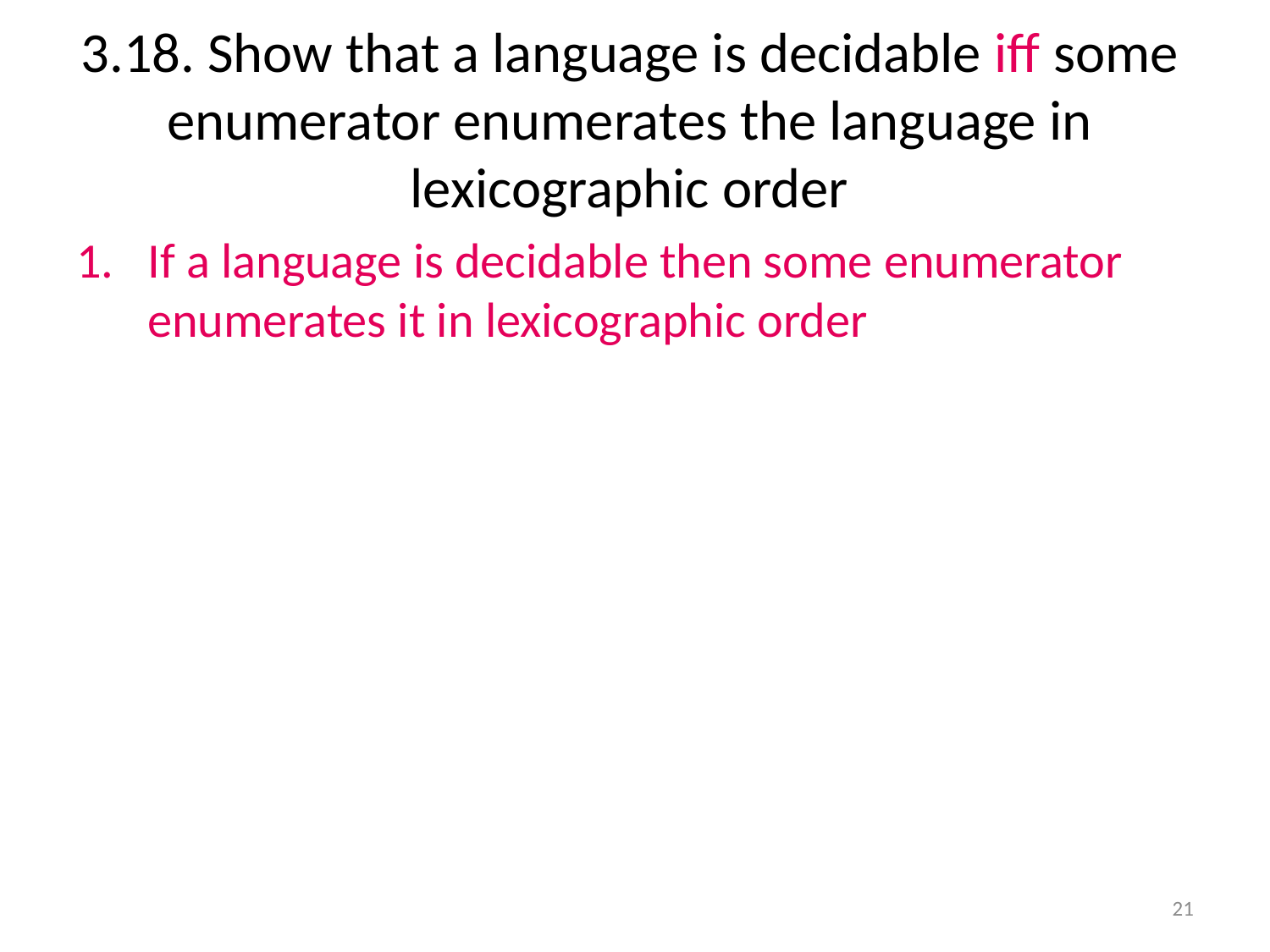

# 3.18. Show that a language is decidable iff some enumerator enumerates the language in lexicographic order
If a language is decidable then some enumerator enumerates it in lexicographic order
21